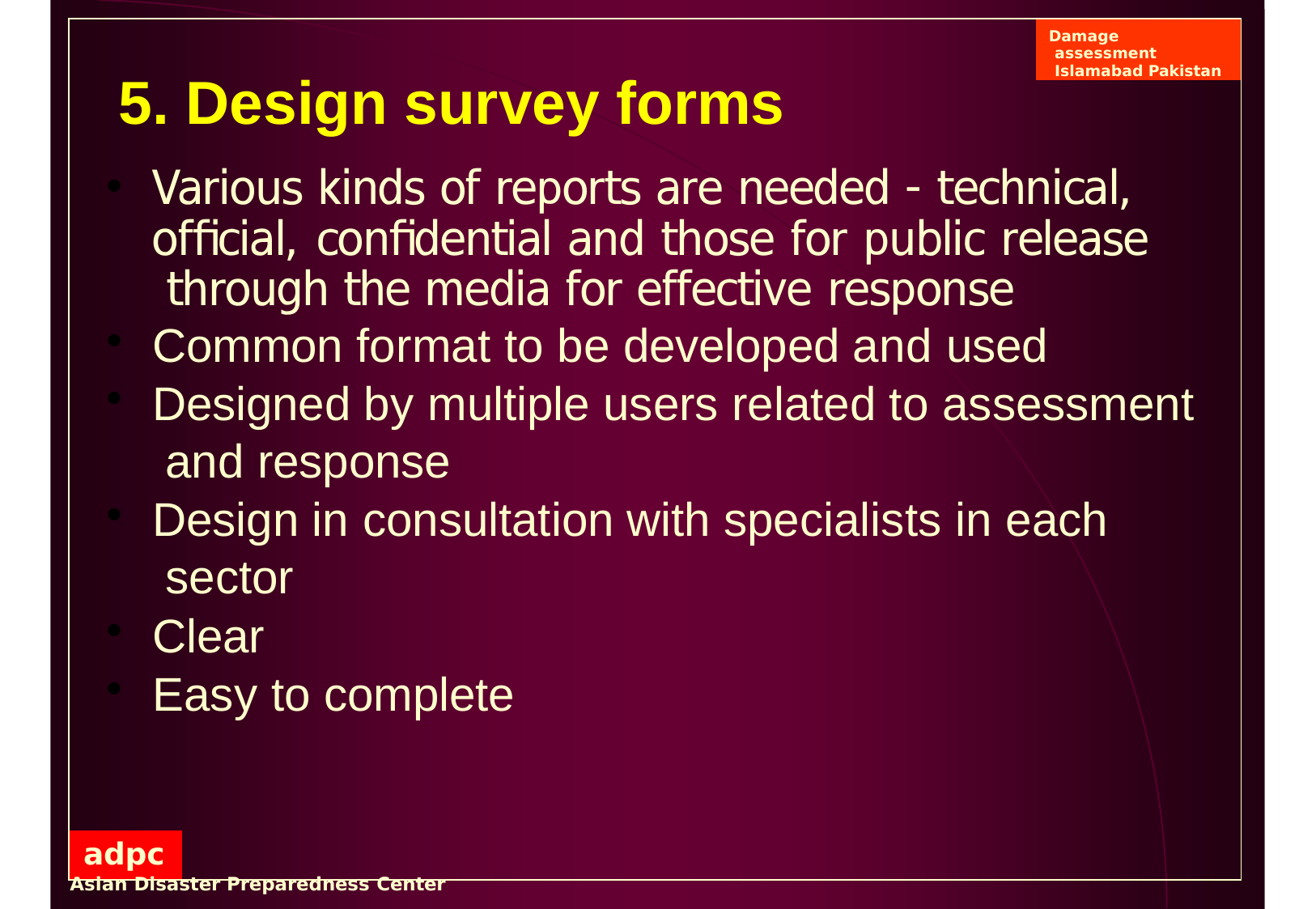

|  |  | Damage assessment Islamabad Pakistan |
| --- | --- | --- |
| 5. Design survey forms Various kinds of reports are needed - technical, official, confidential and those for public release through the media for effective response Common format to be developed and used Designed by multiple users related to assessment and response Design in consultation with specialists in each sector Clear Easy to complete |  |  |
| adpc |  |  |

Asian Disaster Preparedness Center